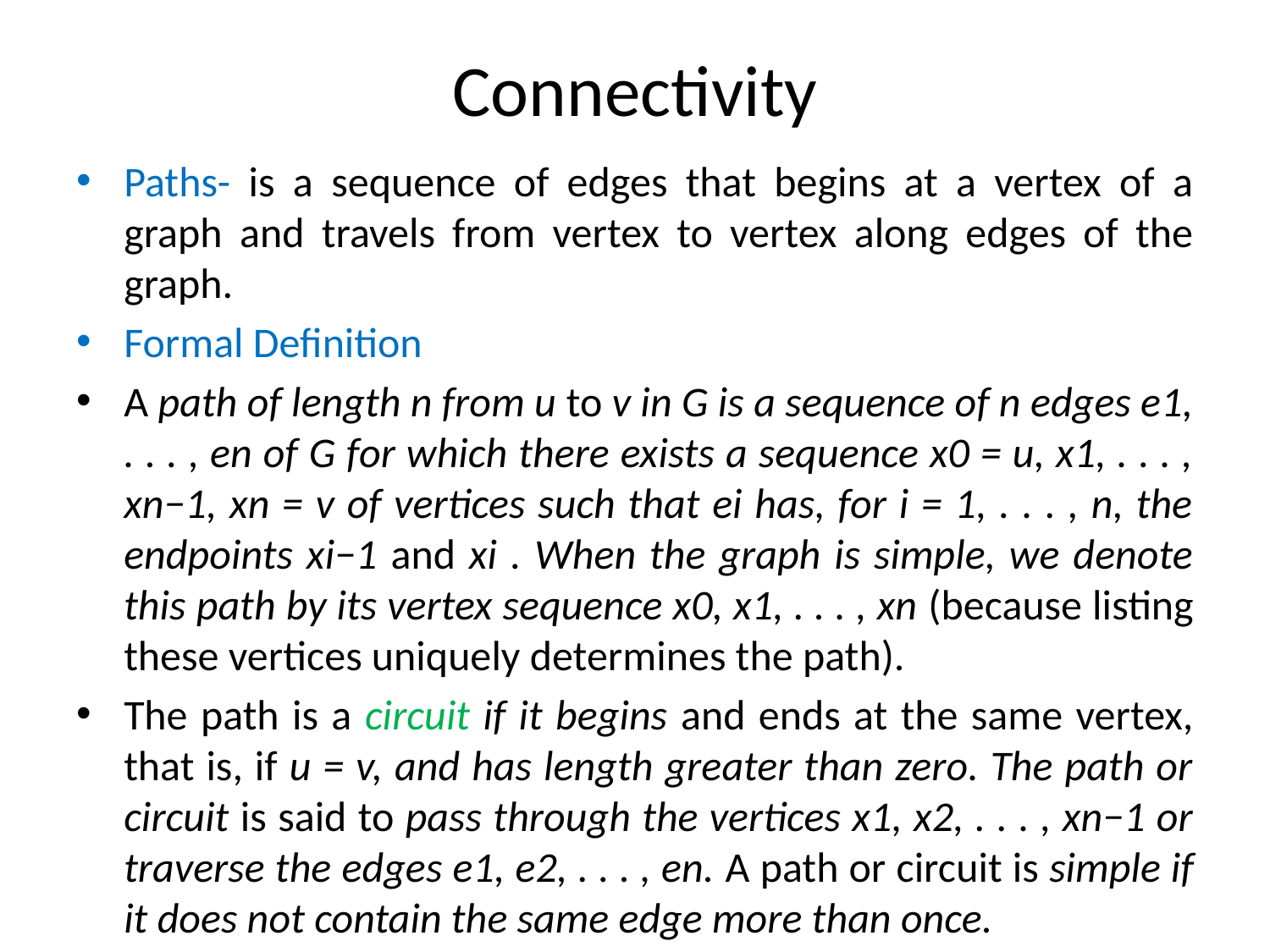

# Connectivity
Paths- is a sequence of edges that begins at a vertex of a graph and travels from vertex to vertex along edges of the graph.
Formal Definition
A path of length n from u to v in G is a sequence of n edges e1, . . . , en of G for which there exists a sequence x0 = u, x1, . . . , xn−1, xn = v of vertices such that ei has, for i = 1, . . . , n, the endpoints xi−1 and xi . When the graph is simple, we denote this path by its vertex sequence x0, x1, . . . , xn (because listing these vertices uniquely determines the path).
The path is a circuit if it begins and ends at the same vertex, that is, if u = v, and has length greater than zero. The path or circuit is said to pass through the vertices x1, x2, . . . , xn−1 or traverse the edges e1, e2, . . . , en. A path or circuit is simple if it does not contain the same edge more than once.